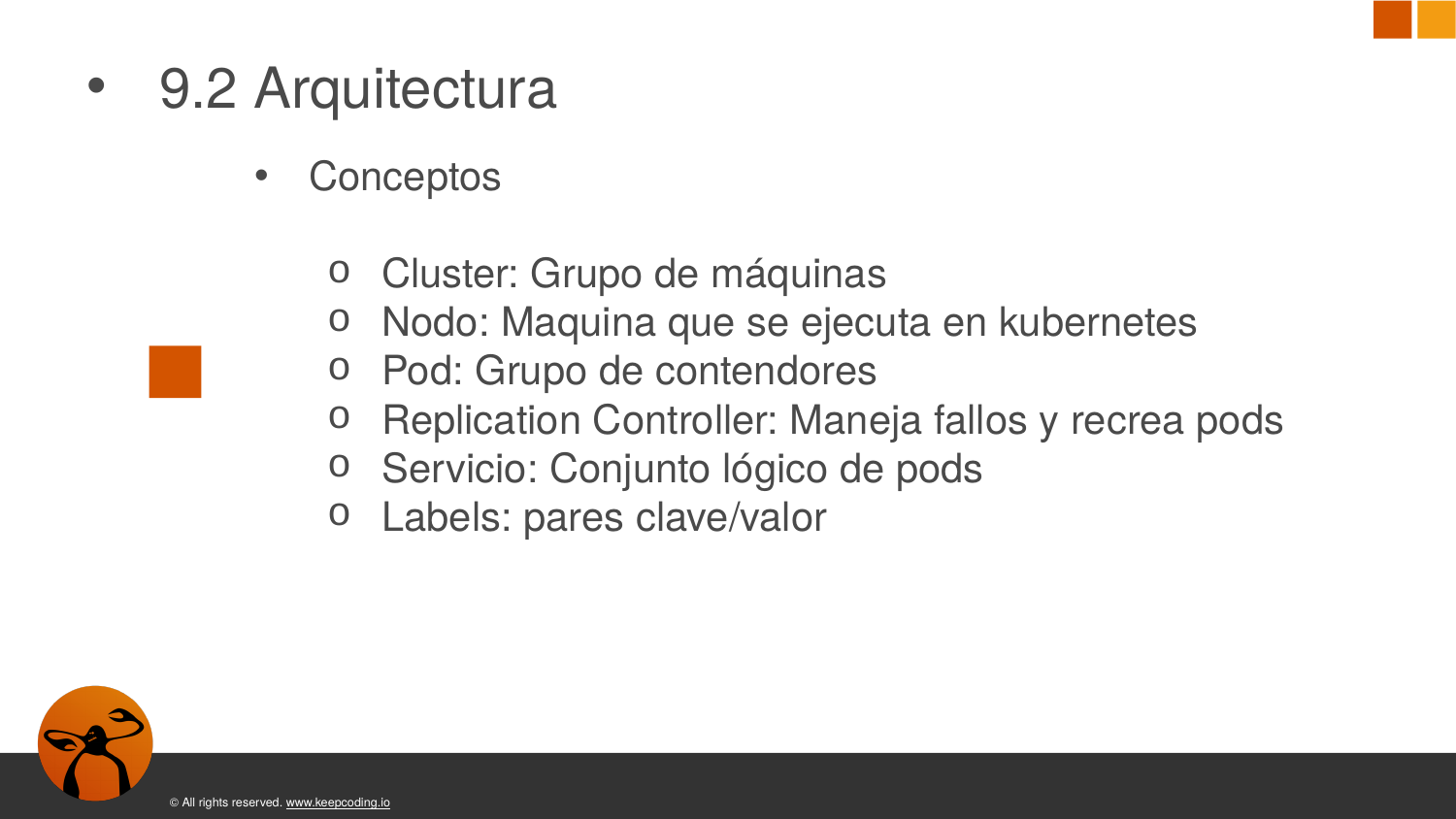

9.2 Arquitectura

Conceptos

Cluster: Grupo de máquinas
Nodo: Maquina que se ejecuta en kubernetes
Pod: Grupo de contendores
Replication Controller: Maneja fallos y recrea pods
Servicio: Conjunto lógico de pods
Labels: pares clave/valor